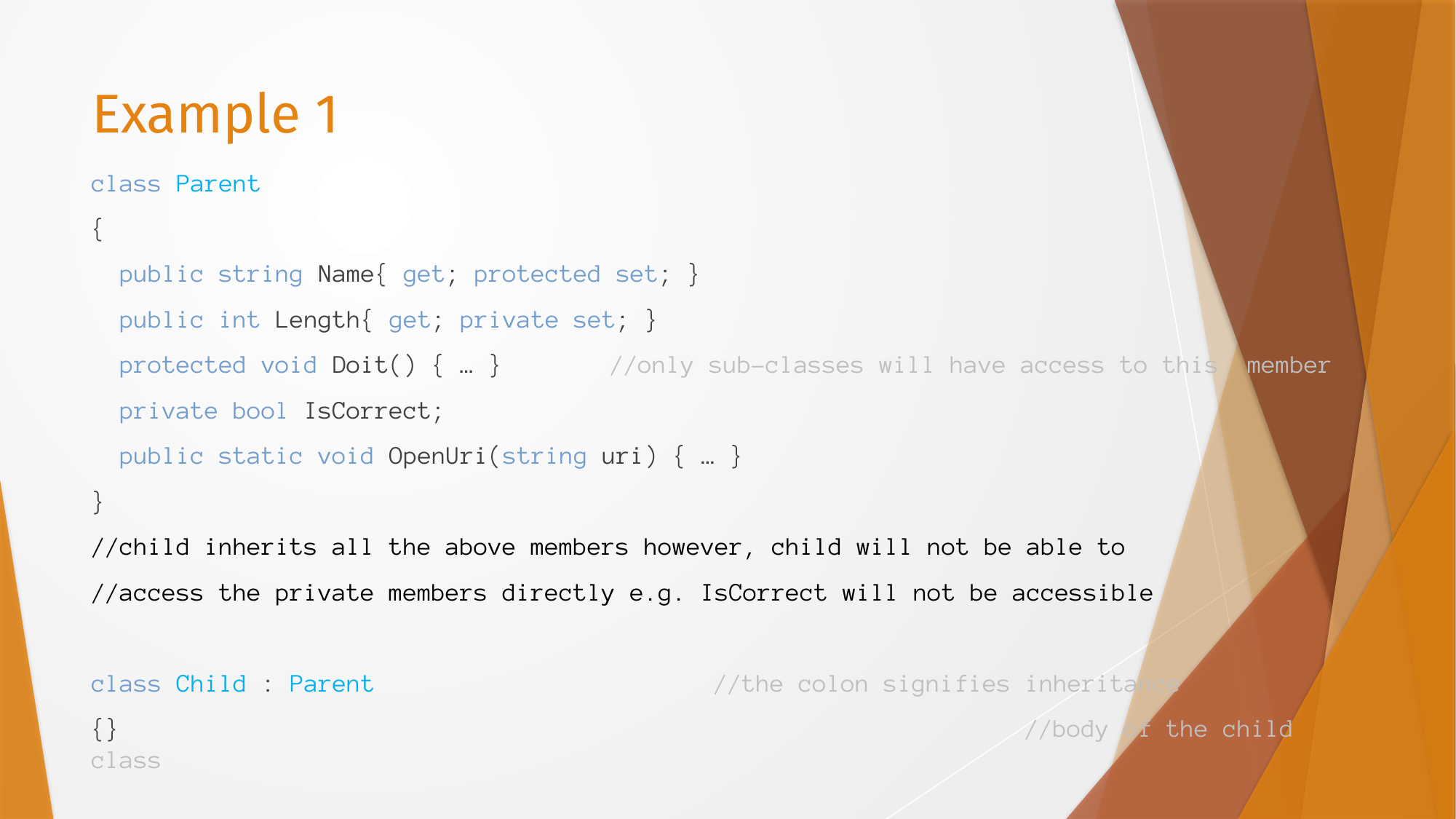

# Example 1
class Parent
{
  public string Name{ get; protected set; }
  public int Length{ get; private set; }
  protected void Doit() { … } 	//only sub-classes will have access to this  member
  private bool IsCorrect;
  public static void OpenUri(string uri) { … }
}
//child inherits all the above members however, child will not be able to
//access the private members directly e.g. IsCorrect will not be accessible

class Child : Parent 				//the colon signifies inheritance
{}		 							//body of the child class